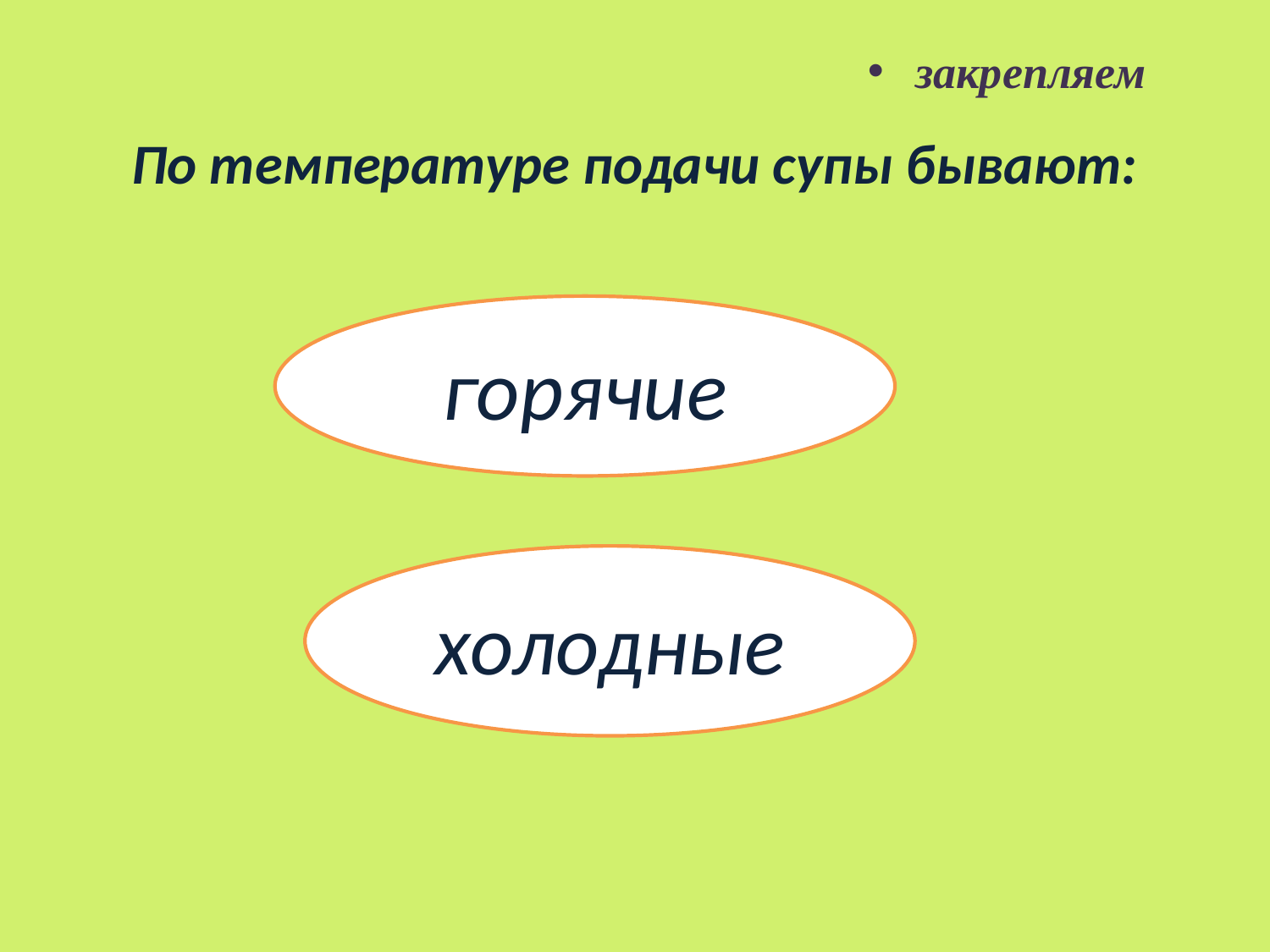

закрепляем

# По температуре подачи супы бывают:
горячие
холодные